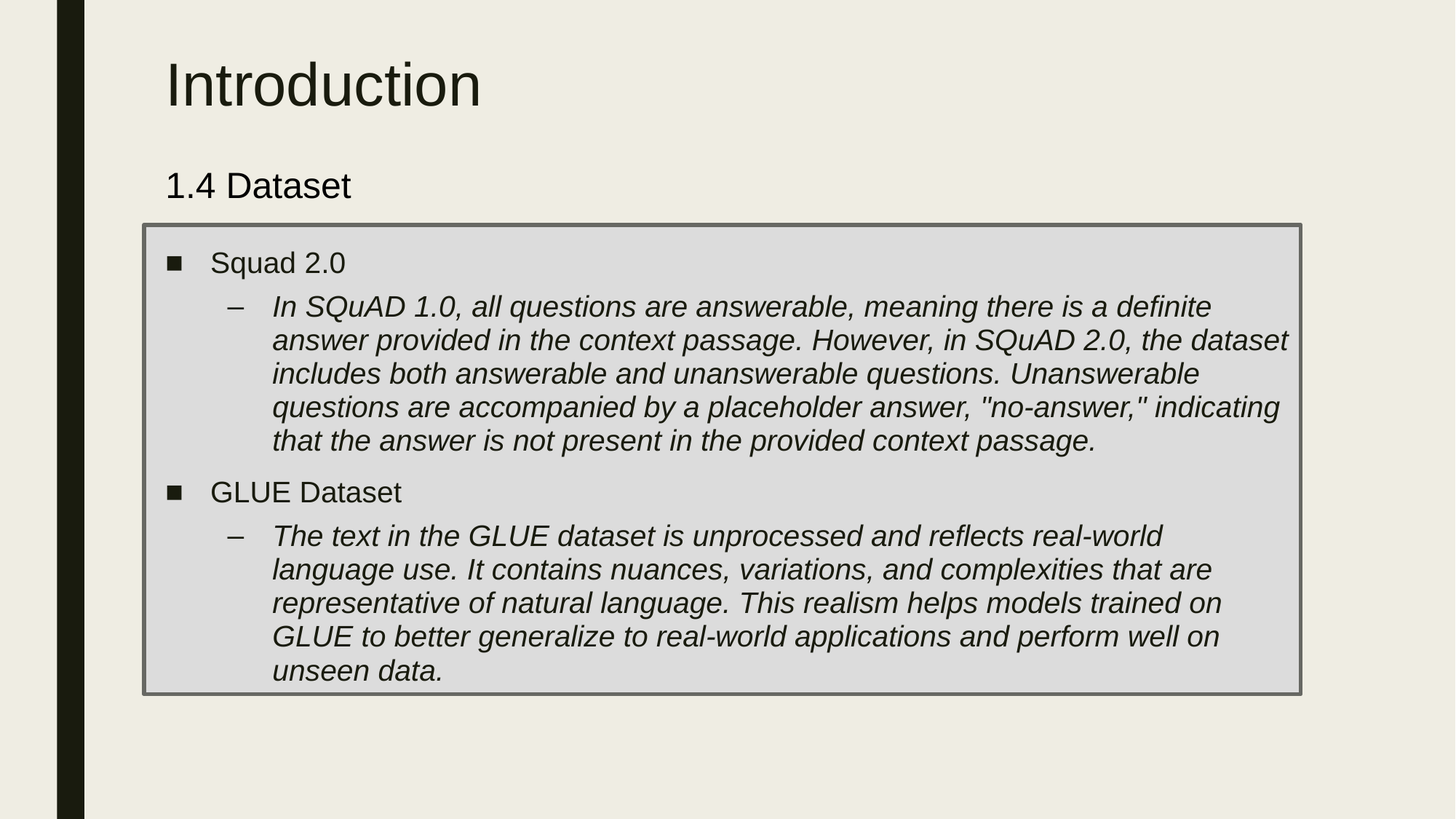

# Introduction
1.4 Dataset

Squad 2.0
In SQuAD 1.0, all questions are answerable, meaning there is a definite answer provided in the context passage. However, in SQuAD 2.0, the dataset includes both answerable and unanswerable questions. Unanswerable questions are accompanied by a placeholder answer, "no-answer," indicating that the answer is not present in the provided context passage.
GLUE Dataset
The text in the GLUE dataset is unprocessed and reflects real-world language use. It contains nuances, variations, and complexities that are representative of natural language. This realism helps models trained on GLUE to better generalize to real-world applications and perform well on unseen data.